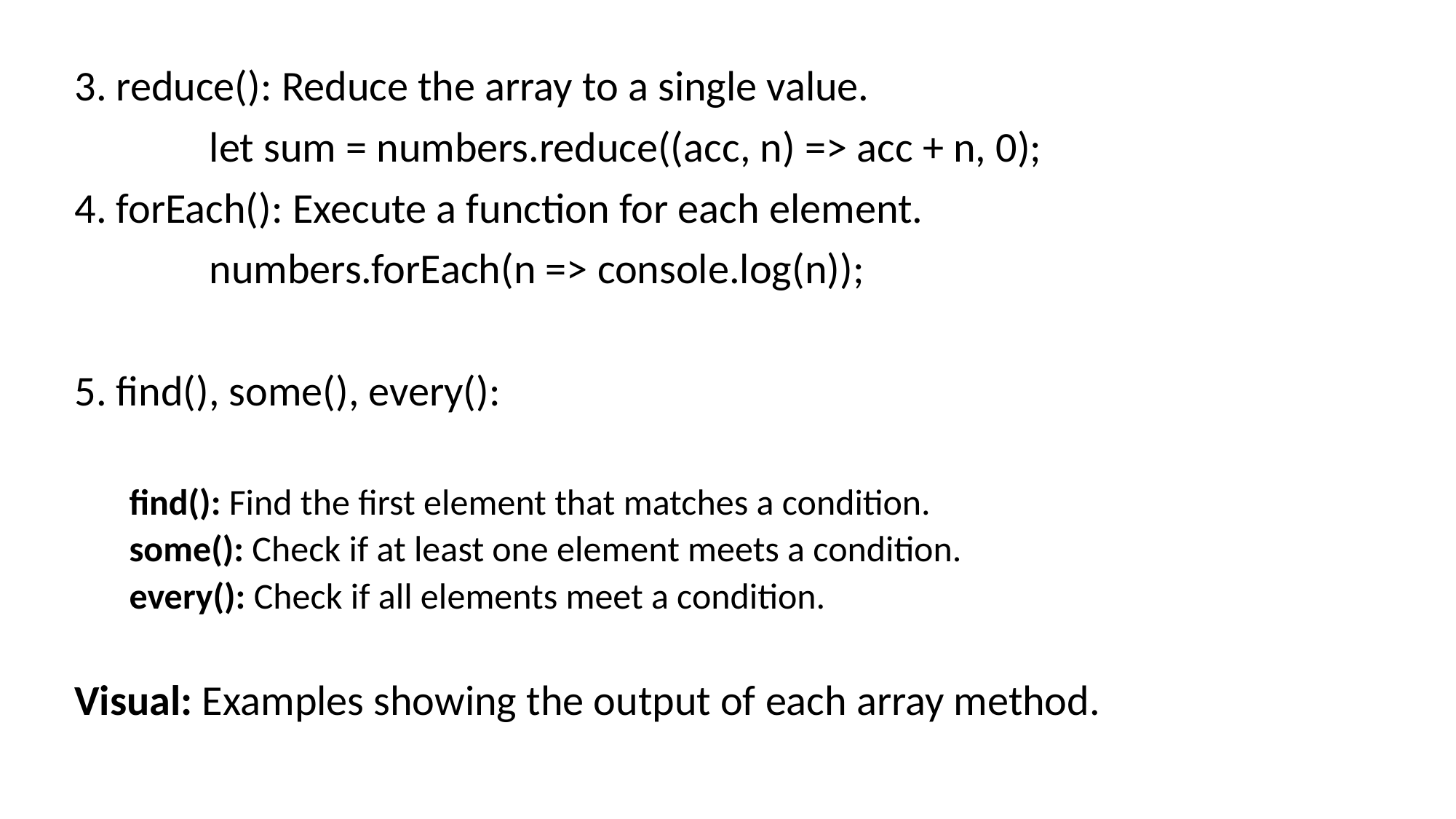

3. reduce(): Reduce the array to a single value.
              let sum = numbers.reduce((acc, n) => acc + n, 0);
4. forEach(): Execute a function for each element.
              numbers.forEach(n => console.log(n));

5. find(), some(), every():

find(): Find the first element that matches a condition.
some(): Check if at least one element meets a condition.
every(): Check if all elements meet a condition.

Visual: Examples showing the output of each array method.